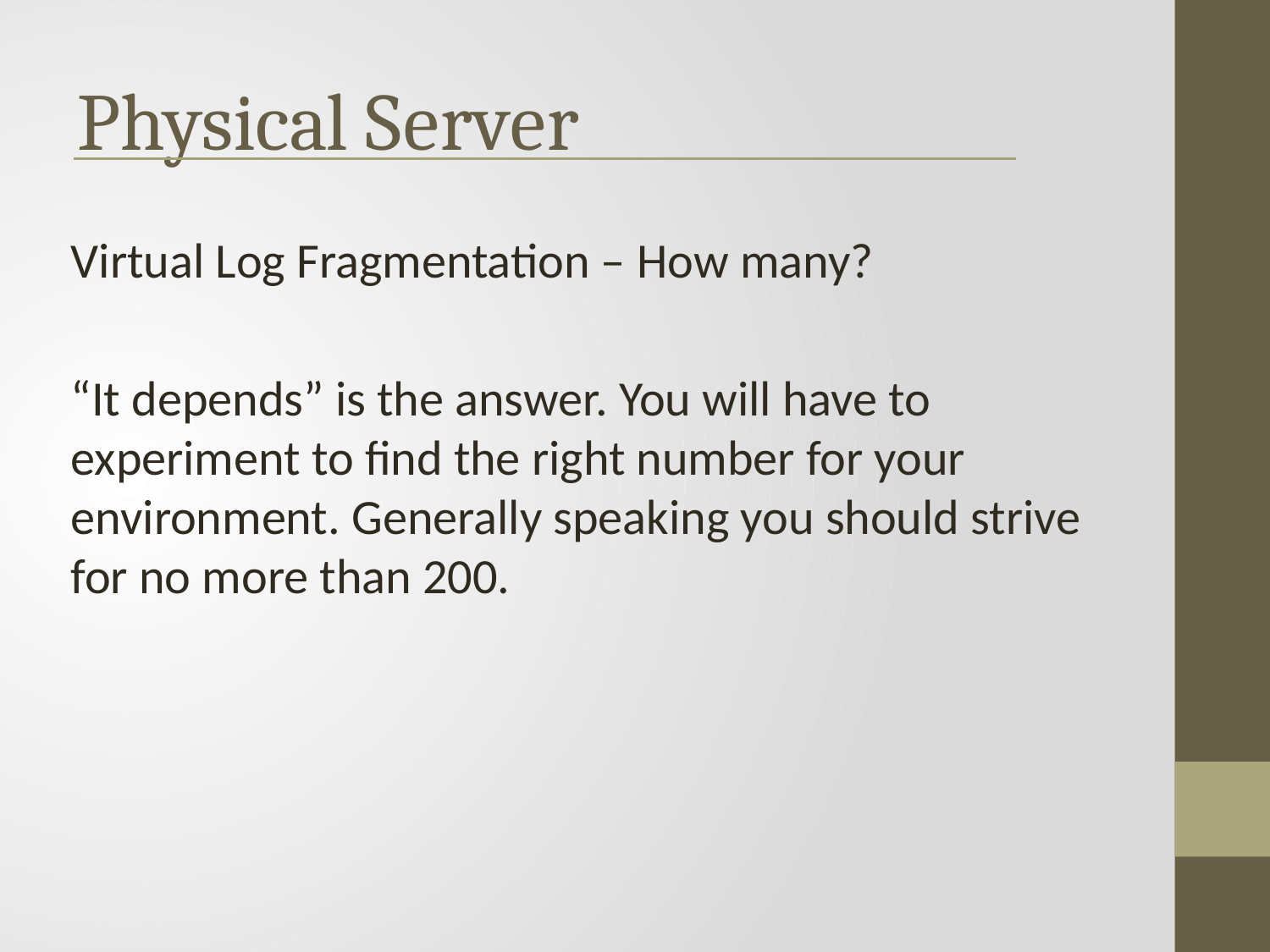

Physical Server
Virtual Log Fragmentation – How many?

“It depends” is the answer. You will have to experiment to find the right number for your environment. Generally speaking you should strive for no more than 200.